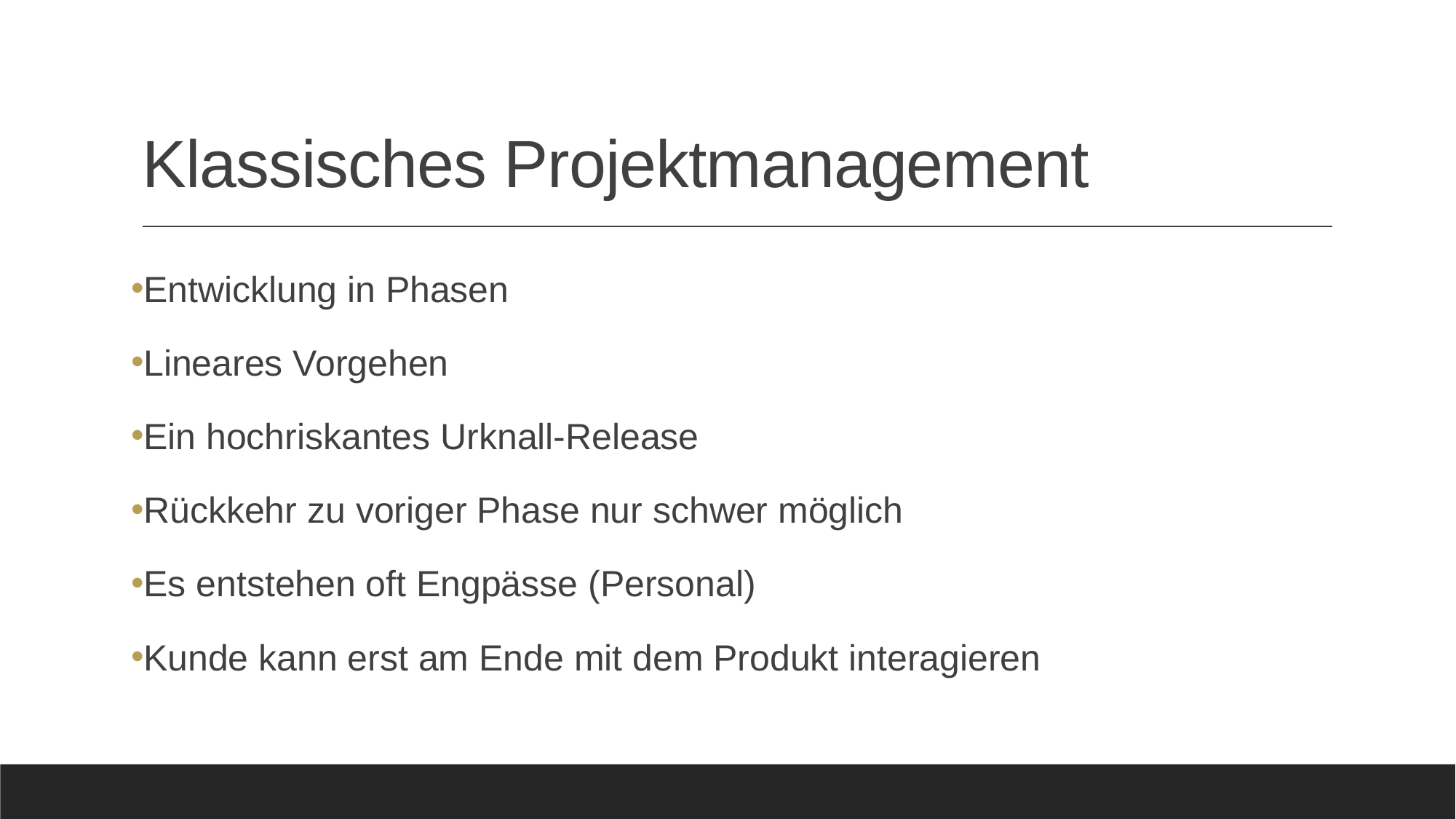

# Klassisches Projektmanagement
Entwicklung in Phasen
Lineares Vorgehen
Ein hochriskantes Urknall-Release
Rückkehr zu voriger Phase nur schwer möglich
Es entstehen oft Engpässe (Personal)
Kunde kann erst am Ende mit dem Produkt interagieren